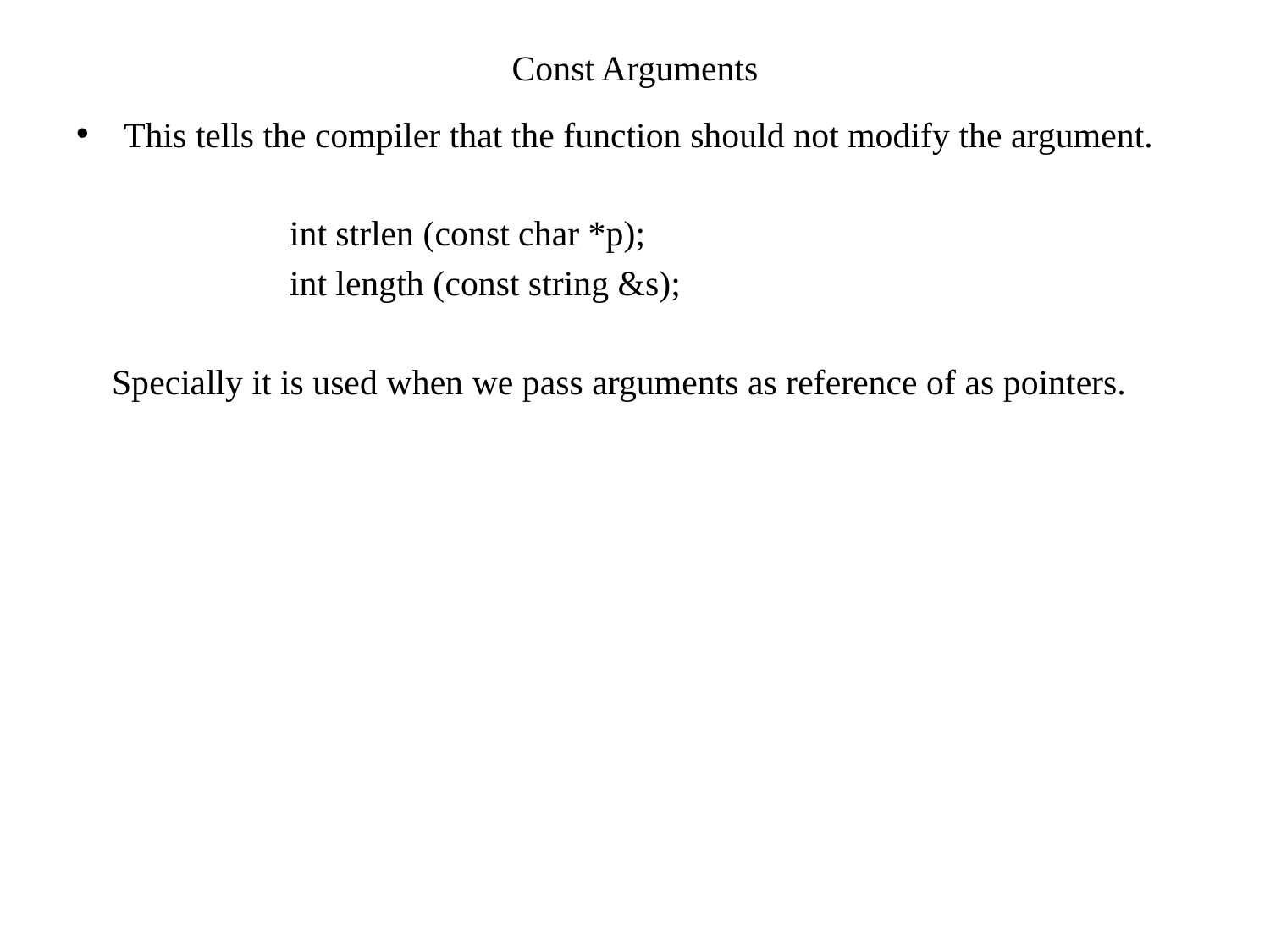

# Const Arguments
This tells the compiler that the function should not modify the argument.

                        int strlen (const char *p);
                        int length (const string &s);

    Specially it is used when we pass arguments as reference of as pointers.